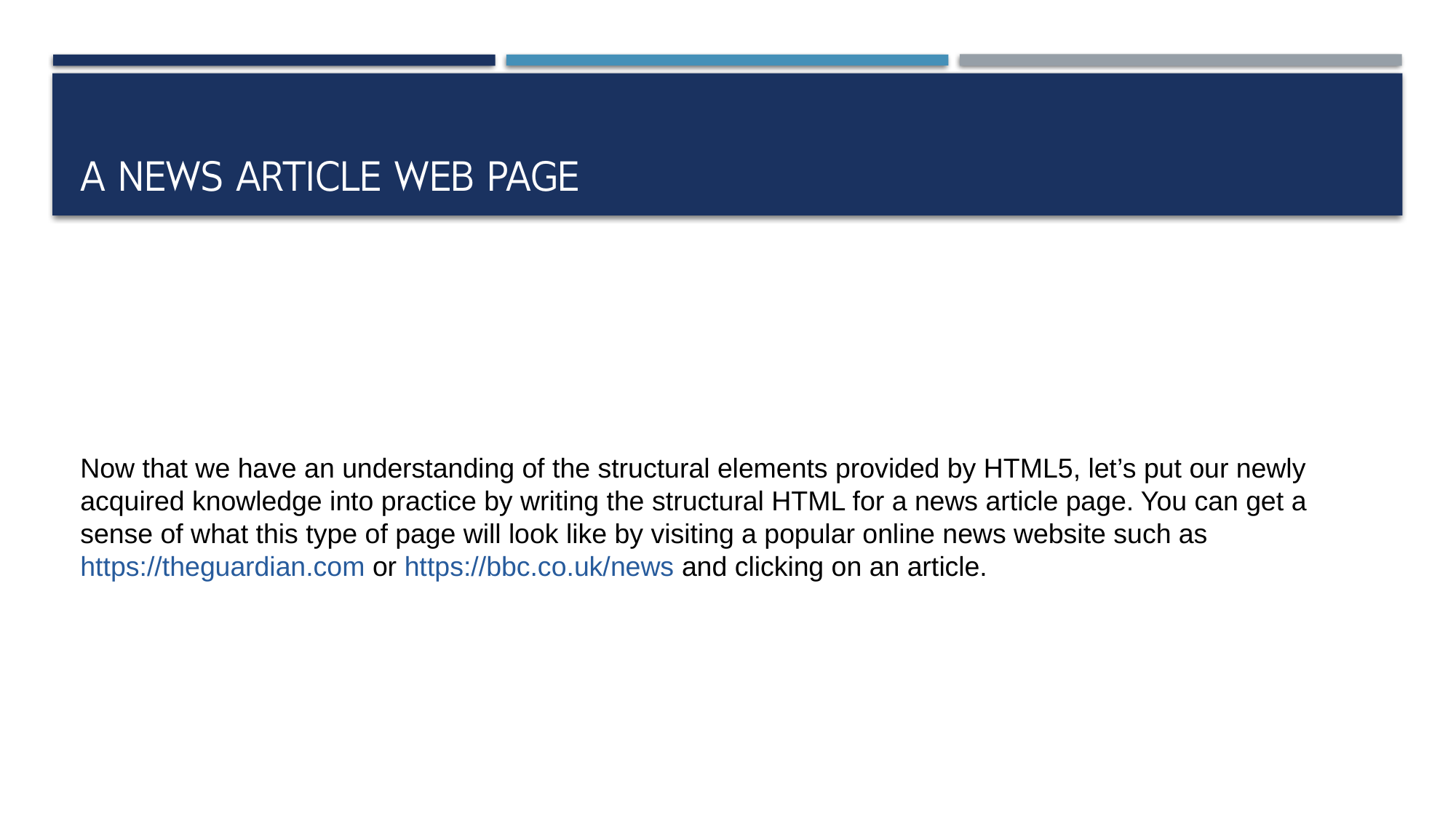

# A News Article Web Page
Now that we have an understanding of the structural elements provided by HTML5, let’s put our newly acquired knowledge into practice by writing the structural HTML for a news article page. You can get a sense of what this type of page will look like by visiting a popular online news website such as https://theguardian.com or https://bbc.co.uk/news and clicking on an article.